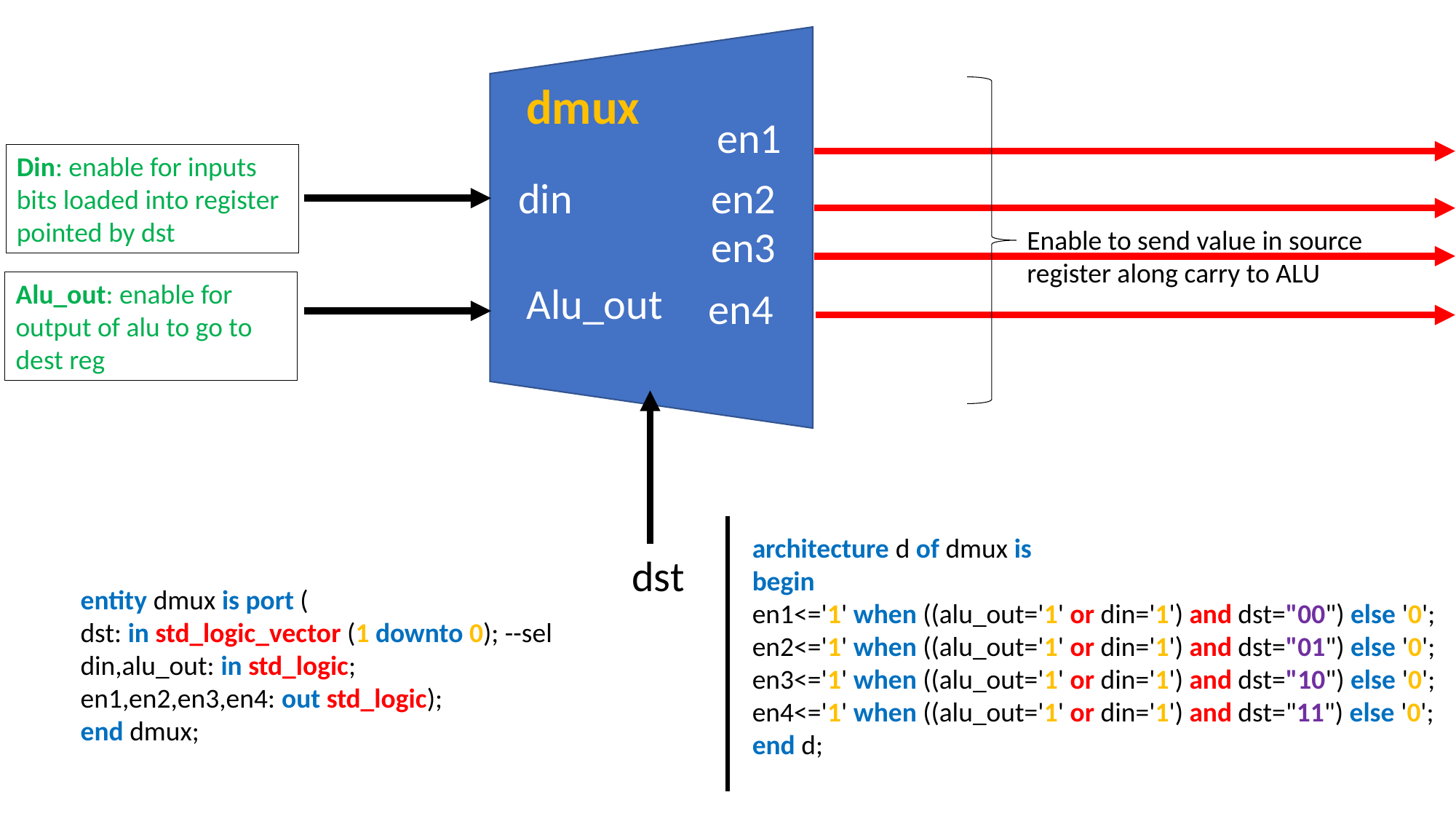

dmux

en1
Din: enable for inputs bits loaded into register pointed by dst
din
en2
en3
Enable to send value in source register along carry to ALU
Alu_out: enable for output of alu to go to dest reg
Alu_out
en4
architecture d of dmux is
begin
en1<='1' when ((alu_out='1' or din='1') and dst="00") else '0';
en2<='1' when ((alu_out='1' or din='1') and dst="01") else '0';
en3<='1' when ((alu_out='1' or din='1') and dst="10") else '0';
en4<='1' when ((alu_out='1' or din='1') and dst="11") else '0';
end d;
dst
entity dmux is port (
dst: in std_logic_vector (1 downto 0); --sel
din,alu_out: in std_logic;
en1,en2,en3,en4: out std_logic);
end dmux;